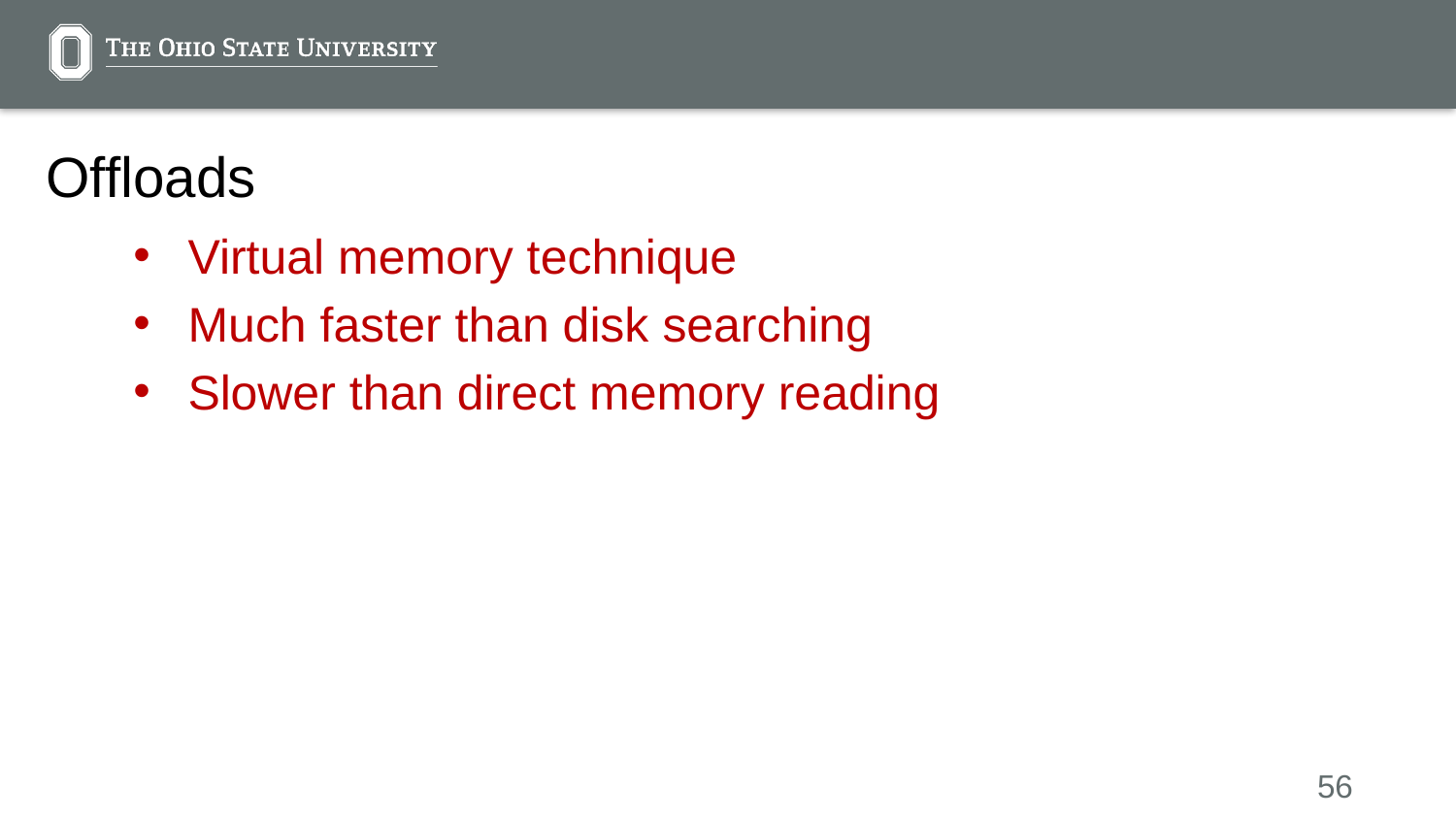

# Offloads
Virtual memory technique
Much faster than disk searching
Slower than direct memory reading